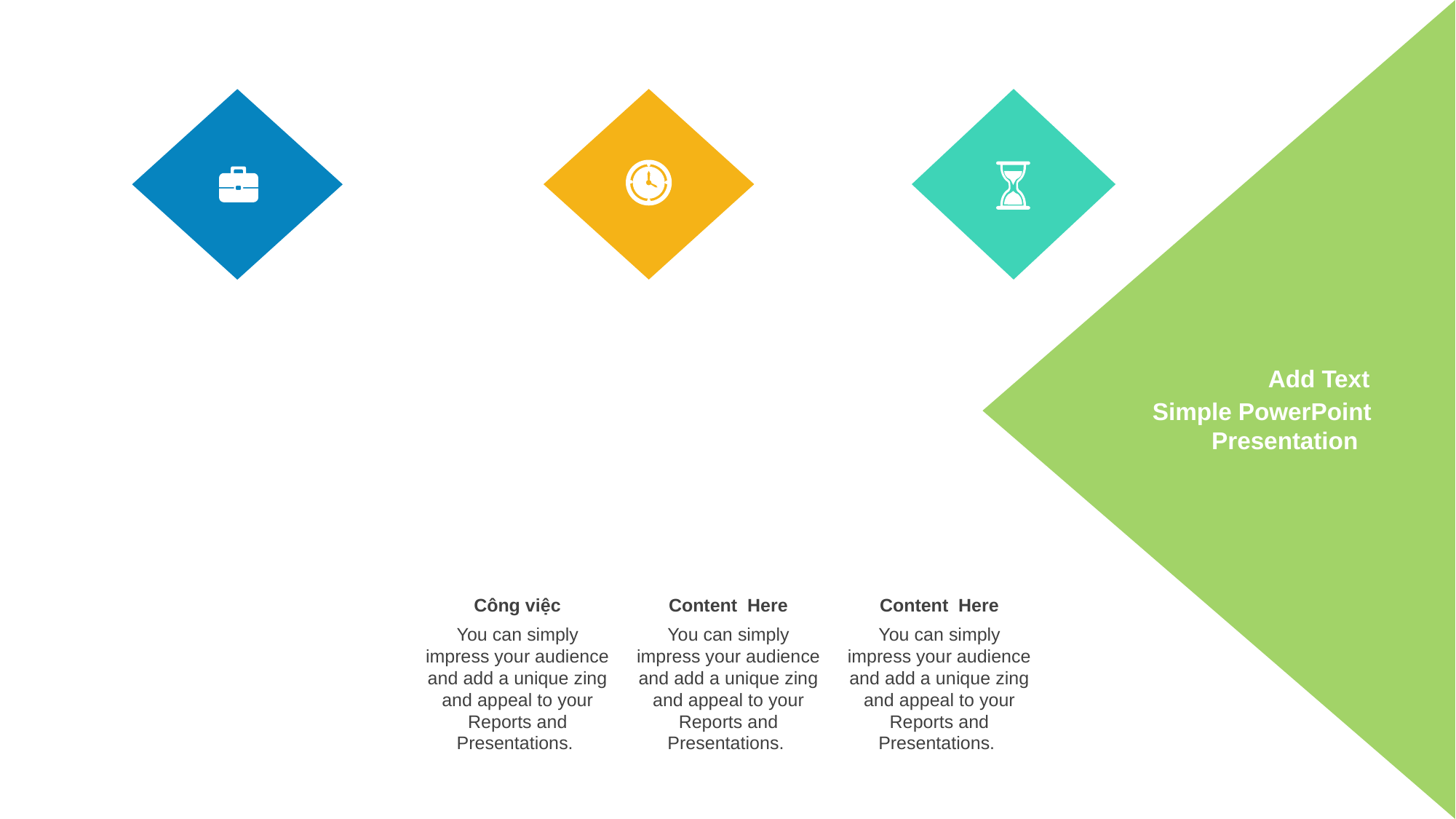

Plan Infographic
Add Text
Simple PowerPoint Presentation
Get a modern PowerPoint
Công việc
You can simply impress your audience and add a unique zing and appeal to your Reports and Presentations.
Content  Here
You can simply impress your audience and add a unique zing and appeal to your Reports and Presentations.
Content  Here
You can simply impress your audience and add a unique zing and appeal to your Reports and Presentations.